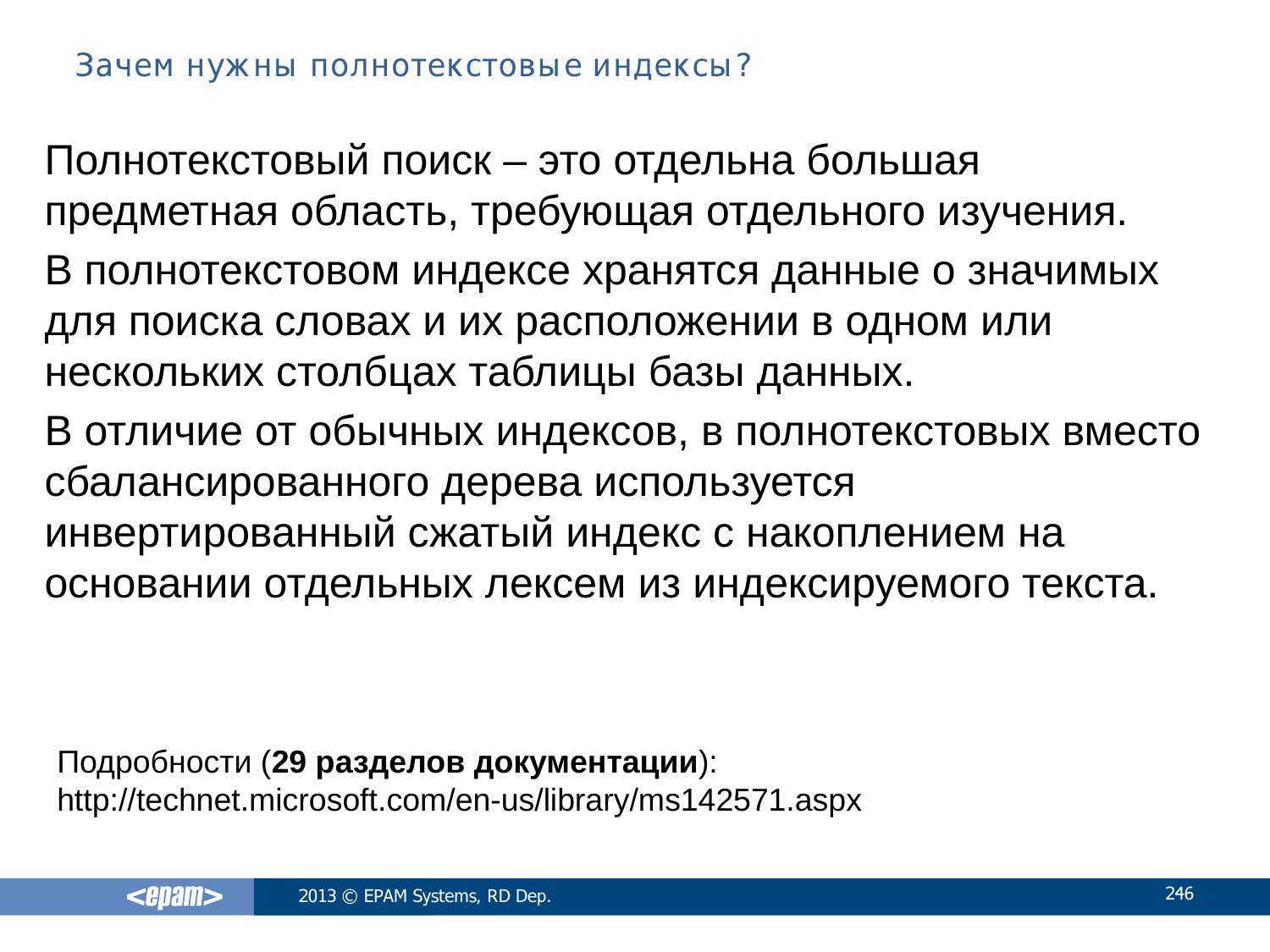

# Зачем нужны полнотекстовые индексы?
Полнотекстовый поиск – это отдельна большая предметная область, требующая отдельного изучения.
В полнотекстовом индексе хранятся данные о значимых для поиска словах и их расположении в одном или нескольких столбцах таблицы базы данных.
В отличие от обычных индексов, в полнотекстовых вместо сбалансированного дерева используется инвертированный сжатый индекс с накоплением на основании отдельных лексем из индексируемого текста.
Подробности (29 разделов документации):
http://technet.microsoft.com/en-us/library/ms142571.aspx
246
2013 © EPAM Systems, RD Dep.